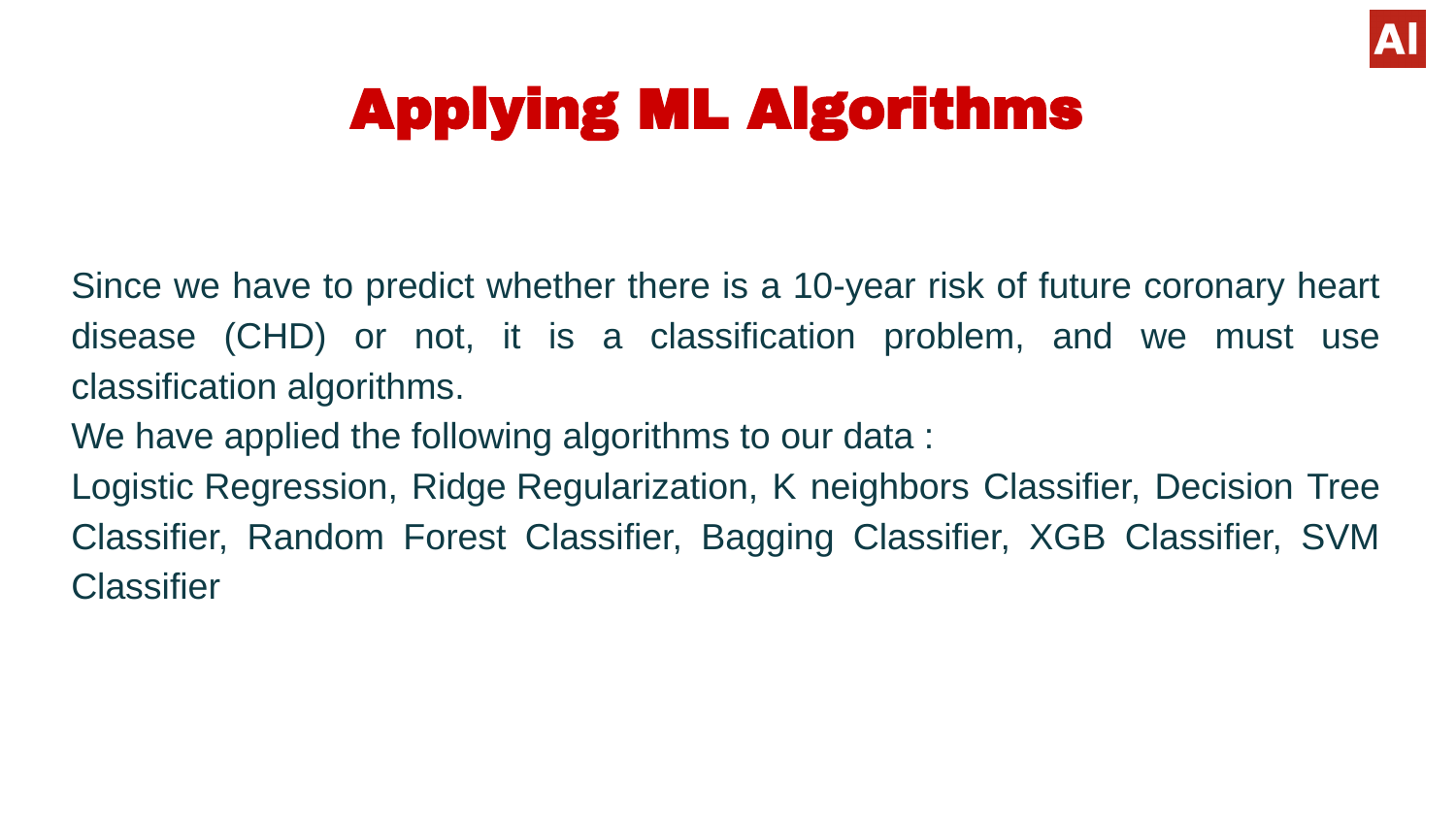

# Applying ML Algorithms
Since we have to predict whether there is a 10-year risk of future coronary heart disease (CHD) or not, it is a classification problem, and we must use classification algorithms.
We have applied the following algorithms to our data :
Logistic Regression, Ridge Regularization, K neighbors Classifier, Decision Tree Classifier, Random Forest Classifier, Bagging Classifier, XGB Classifier, SVM Classifier